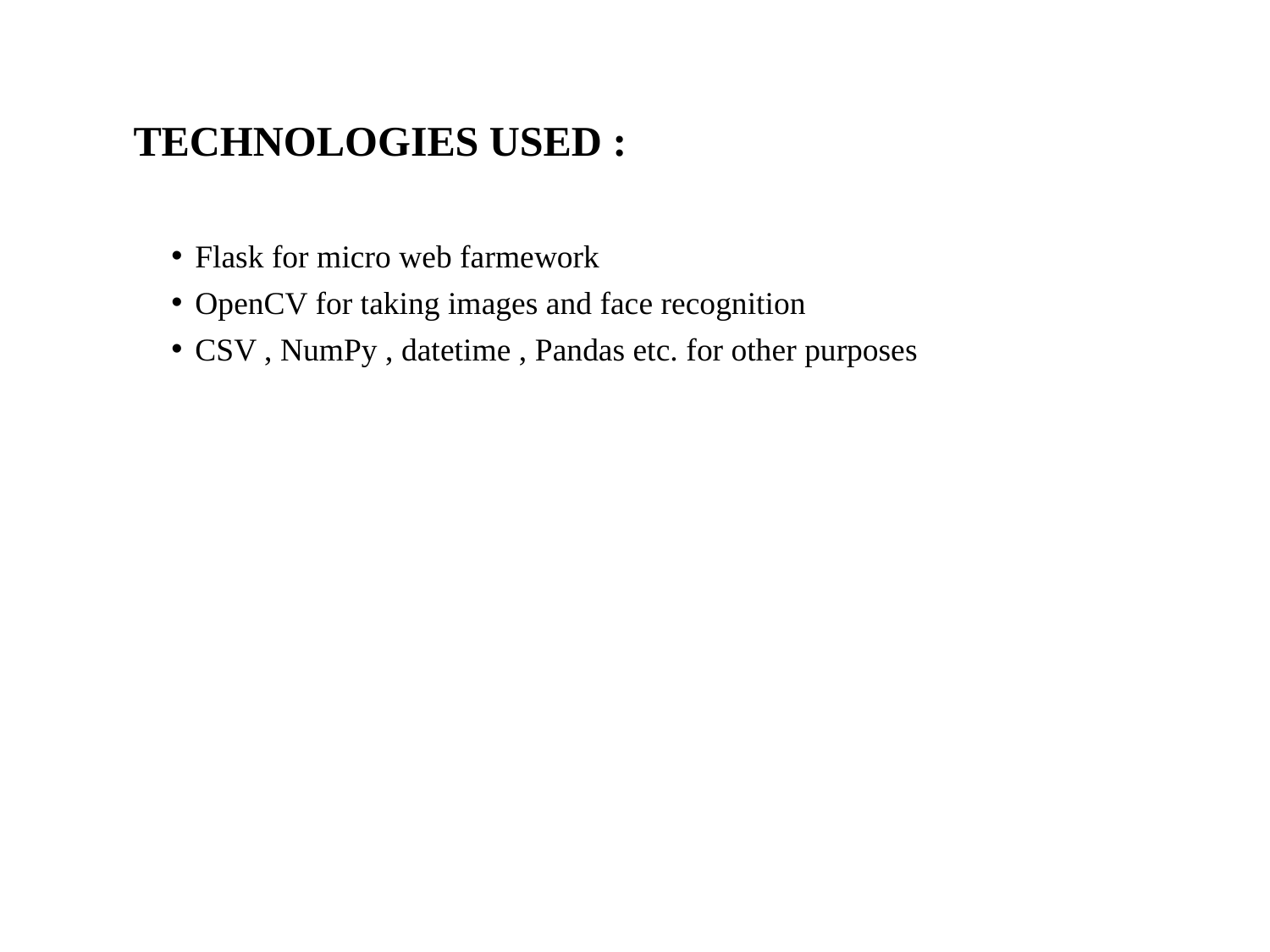

TECHNOLOGIES USED :
Flask for micro web farmework
OpenCV for taking images and face recognition
CSV , NumPy , datetime , Pandas etc. for other purposes